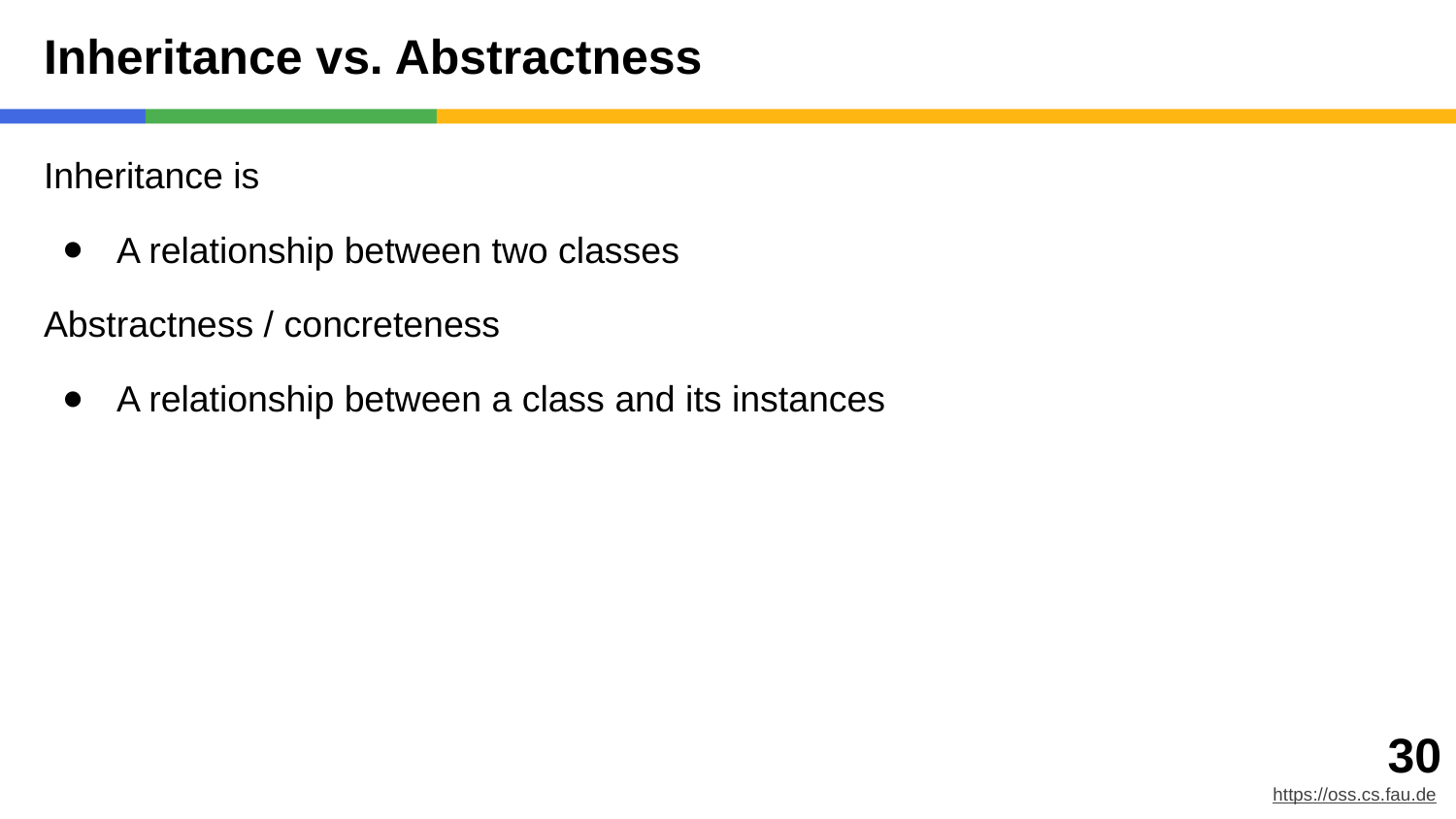

# Inheritance vs. Abstractness
Inheritance is
A relationship between two classes
Abstractness / concreteness
A relationship between a class and its instances

30
https://oss.cs.fau.de